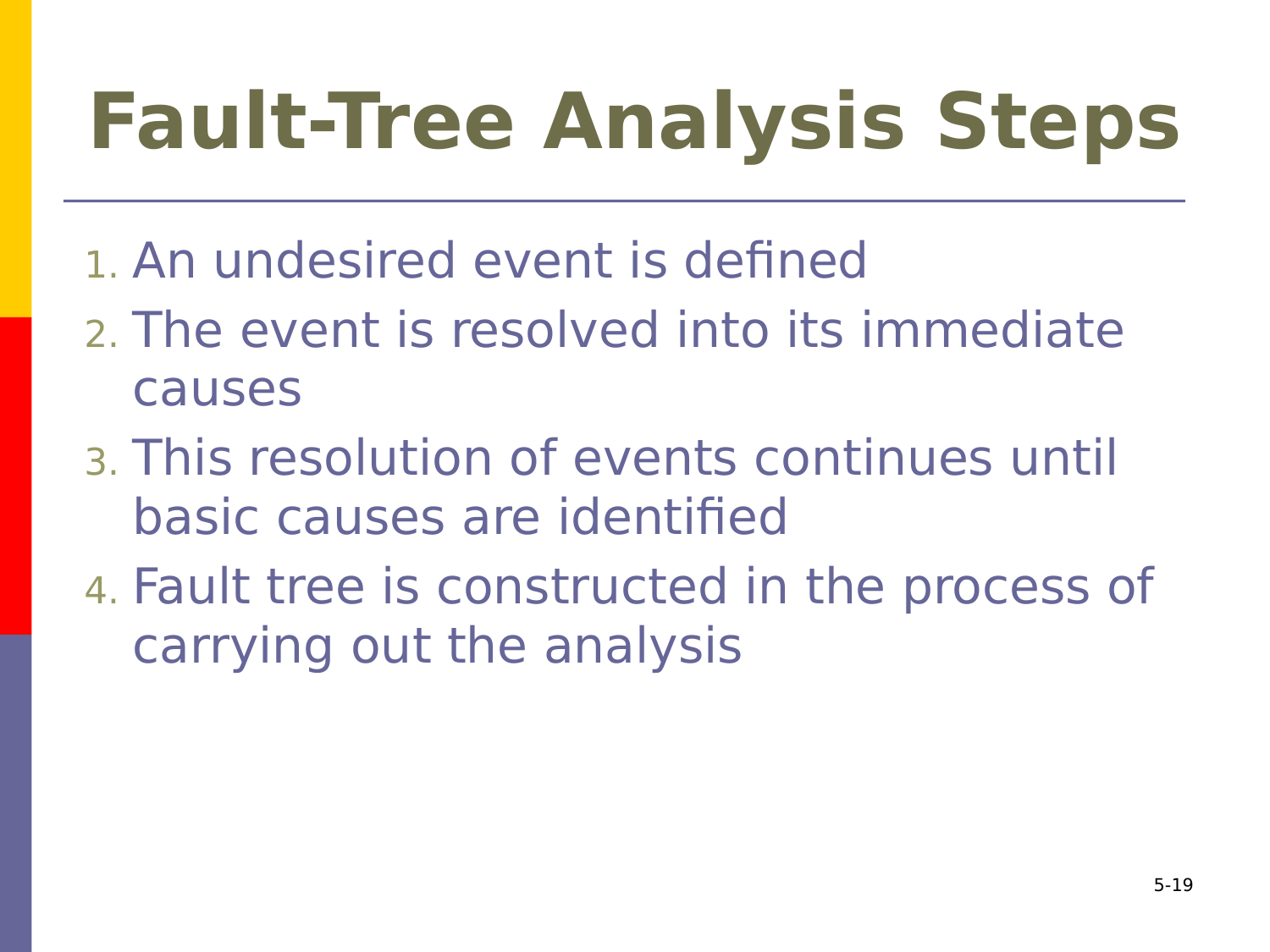

# Fault-Tree Analysis Steps
An undesired event is defined
The event is resolved into its immediate causes
This resolution of events continues until basic causes are identified
Fault tree is constructed in the process of carrying out the analysis
5-19